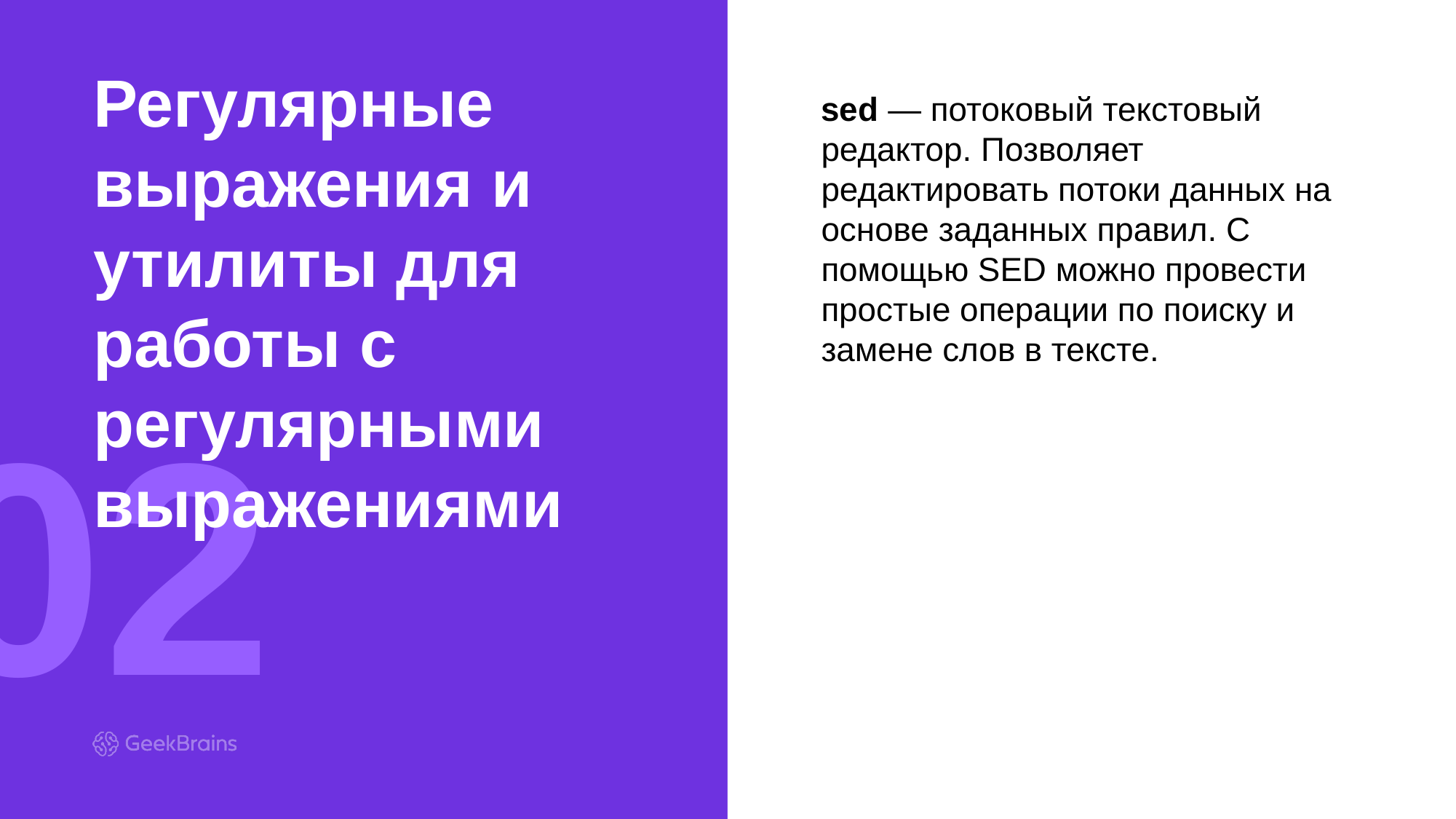

# Регулярные выражения и утилиты для работы с регулярными выражениями

sed — потоковый текстовый редактор. Позволяет редактировать потоки данных на основе заданных правил. С помощью SED можно провести простые операции по поиску и замене слов в тексте.